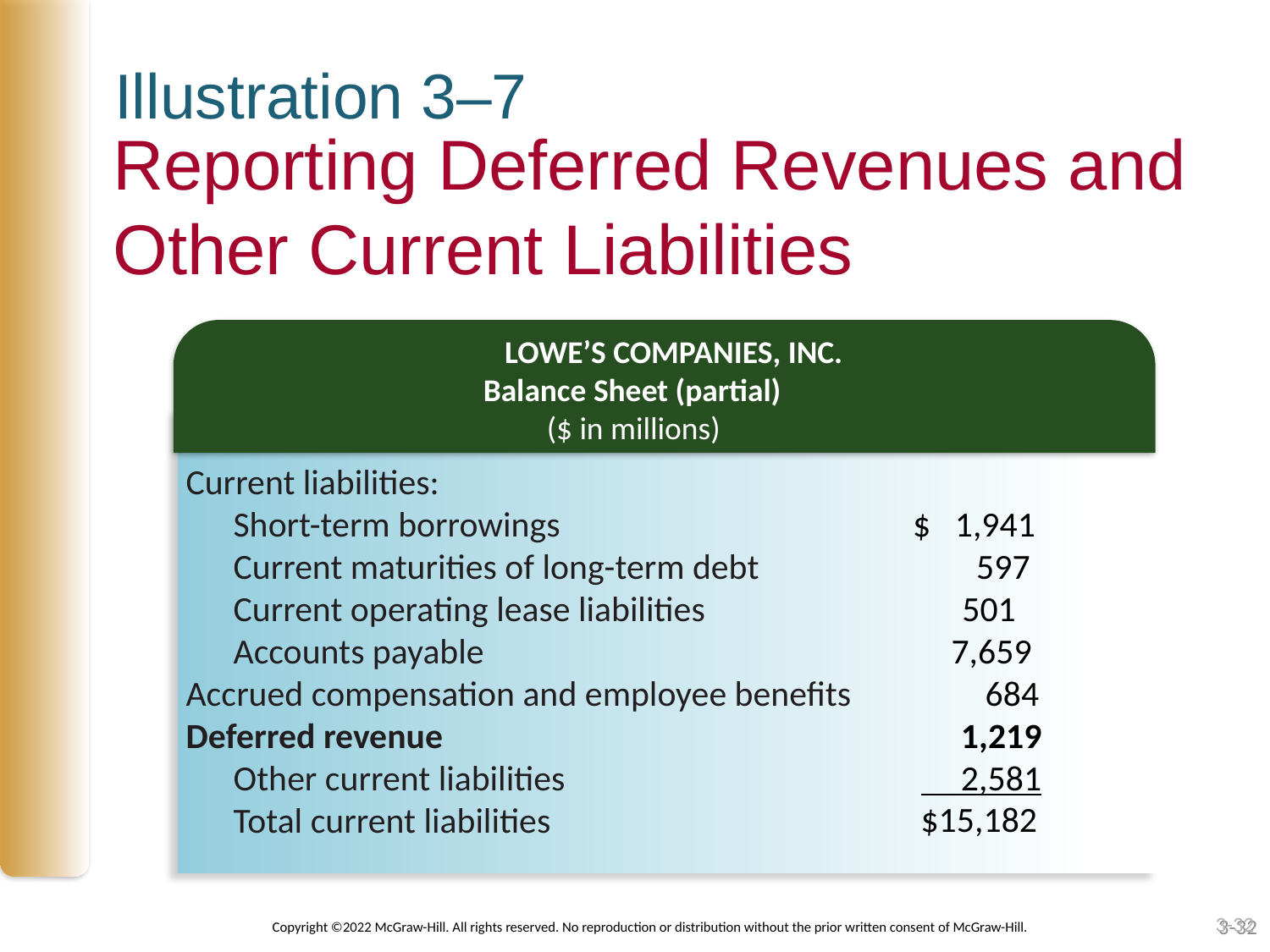

Illustration 3–7
# Reporting Deferred Revenues and Other Current Liabilities

LOWE’S COMPANIES, INC.
Balance Sheet (partial)
($ in millions)

Current liabilities:
	Short-term borrowings
	Current maturities of long-term debt
	Current operating lease liabilities
	Accounts payable		Accrued compensation and employee benefits		Deferred revenue
	Other current liabilities
	Total current liabilities
$   1,941
	597
	501
	7,659
	         684
	      1,219
	      2,581

$15,182
3-32
Copyright ©2022 McGraw-Hill. All rights reserved. No reproduction or distribution without the prior written consent of McGraw-Hill.